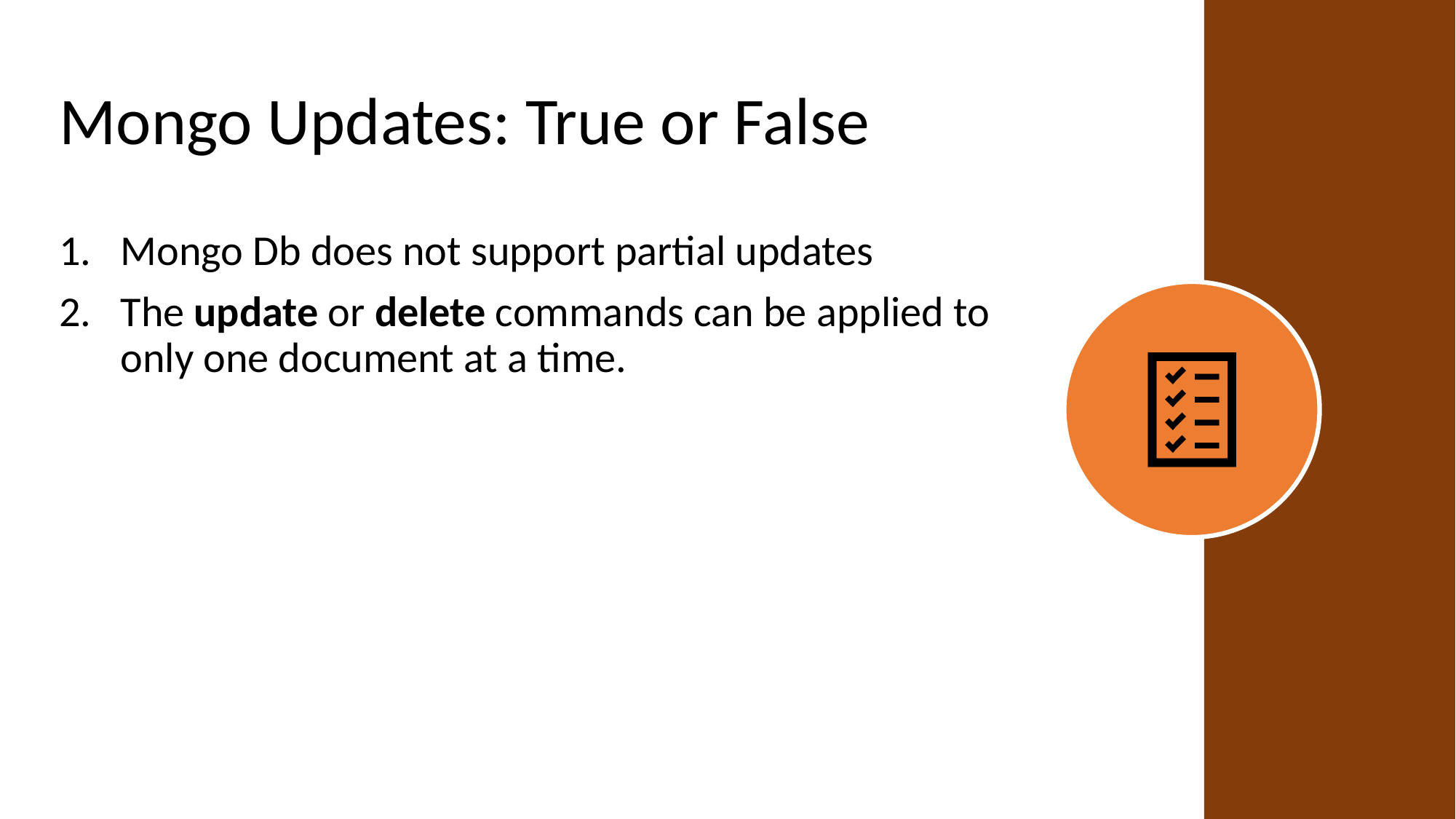

# Mongo Updates: True or False
Mongo Db does not support partial updates
The update or delete commands can be applied to only one document at a time.